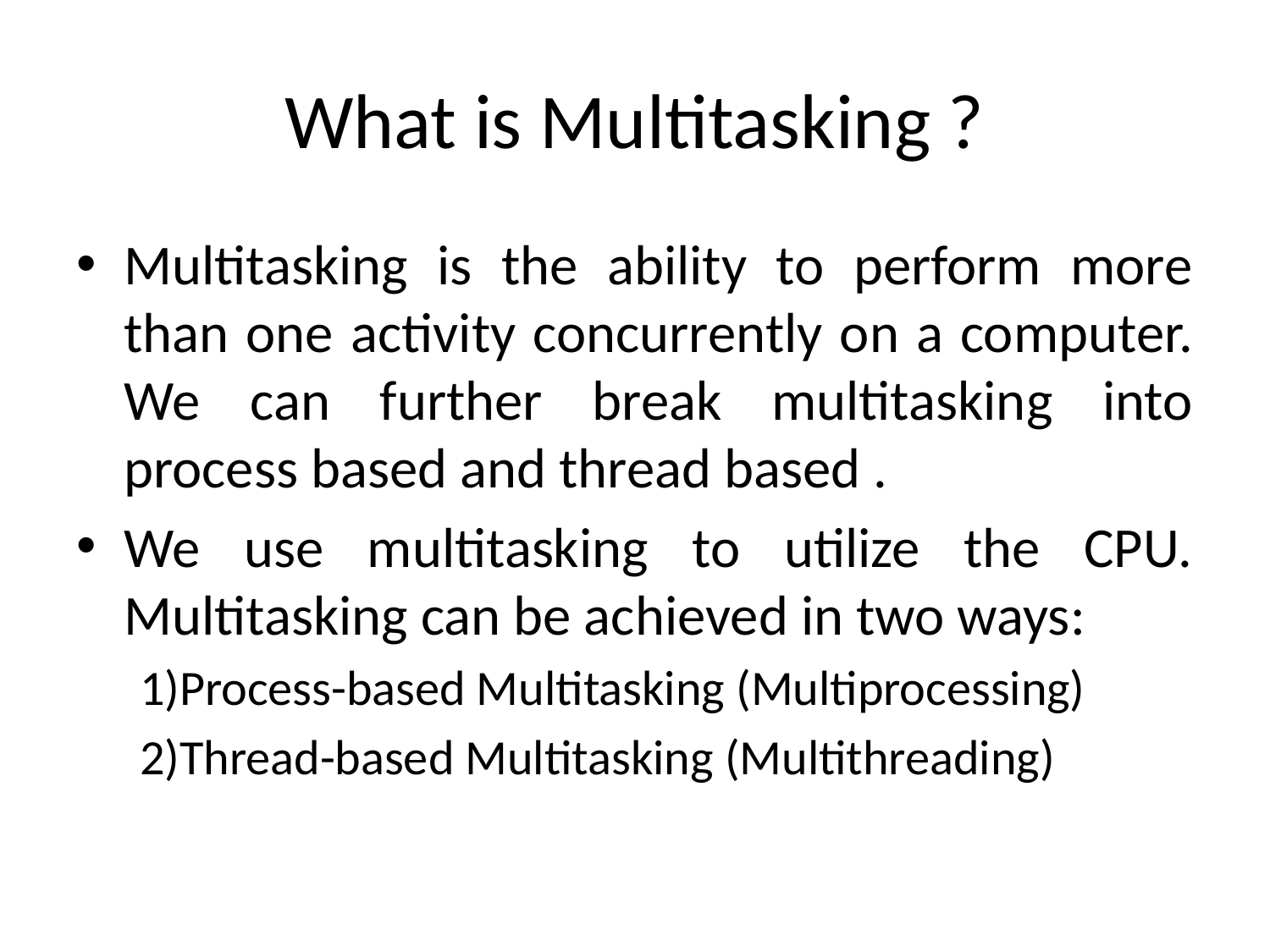

# What is Multitasking ?
Multitasking is the ability to perform more than one activity concurrently on a computer. We can further break multitasking into process based and thread based .
We use multitasking to utilize the CPU. Multitasking can be achieved in two ways:
1)Process-based Multitasking (Multiprocessing)
2)Thread-based Multitasking (Multithreading)